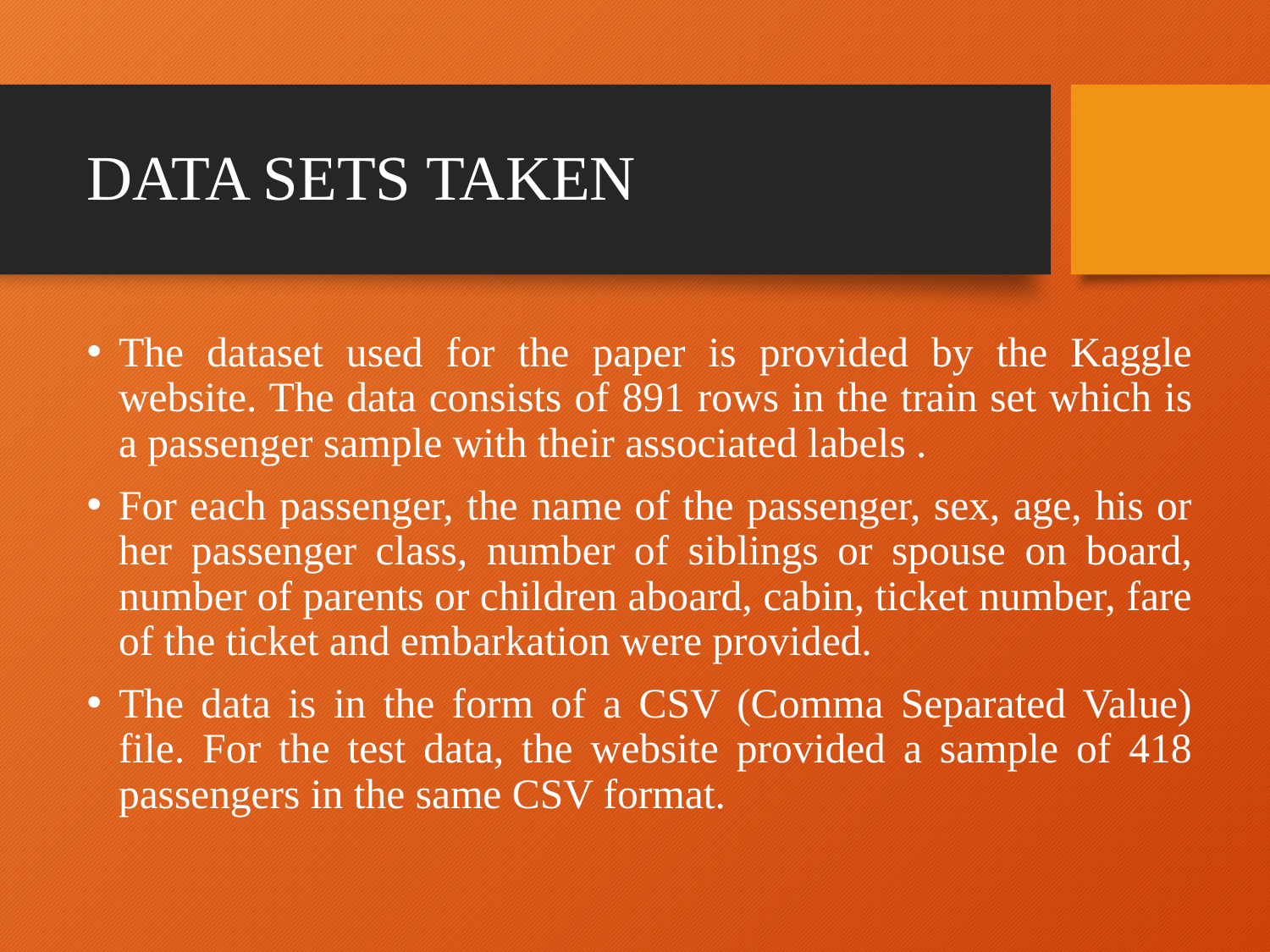

# DATA SETS TAKEN
The dataset used for the paper is provided by the Kaggle website. The data consists of 891 rows in the train set which is a passenger sample with their associated labels .
For each passenger, the name of the passenger, sex, age, his or her passenger class, number of siblings or spouse on board, number of parents or children aboard, cabin, ticket number, fare of the ticket and embarkation were provided.
The data is in the form of a CSV (Comma Separated Value) file. For the test data, the website provided a sample of 418 passengers in the same CSV format.